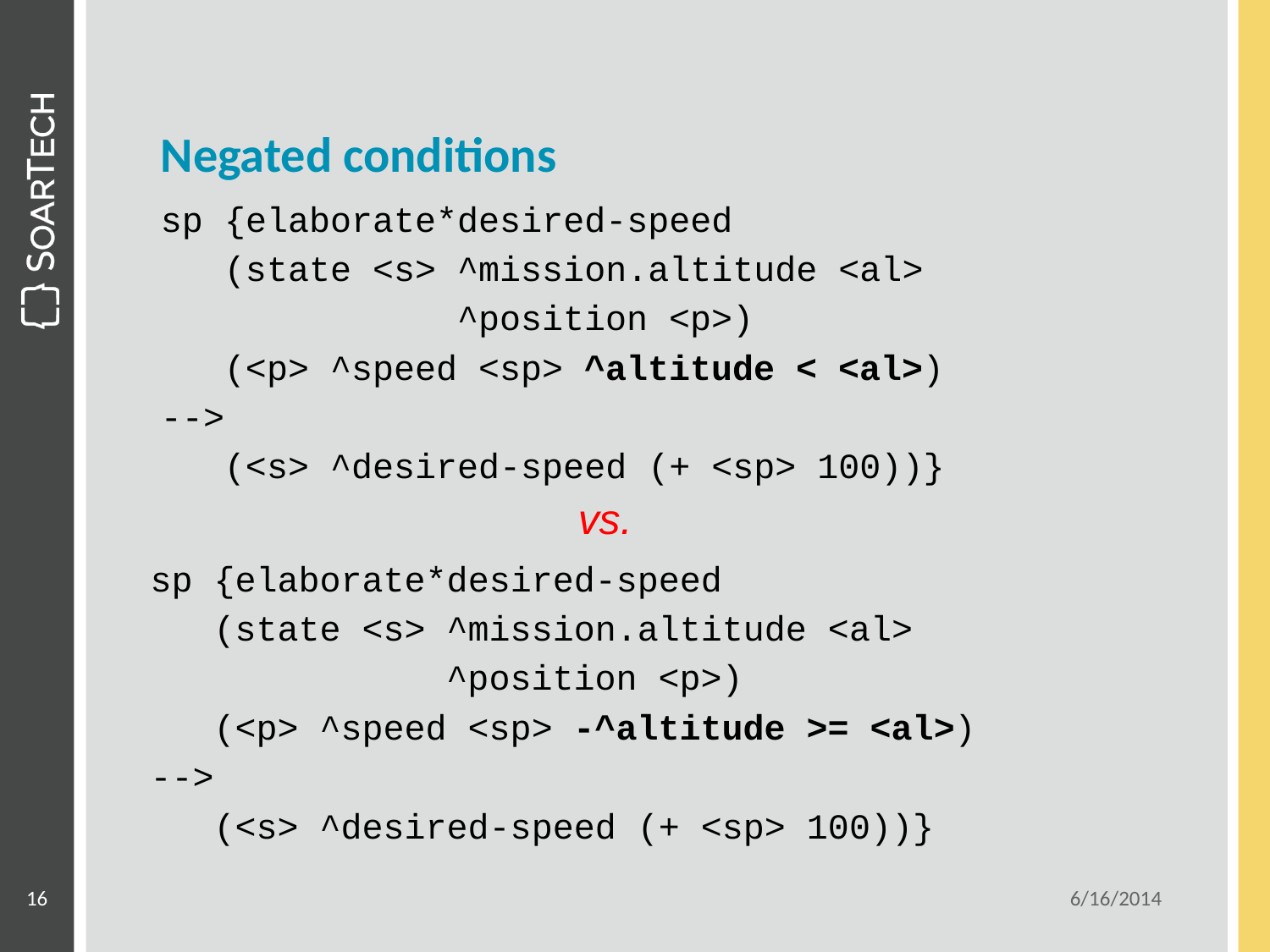

# Negated conditions
sp {elaborate*desired-speed
   (state <s> ^mission.altitude <al>
              ^position <p>)
   (<p> ^speed <sp> ^altitude < <al>)
-->
   (<s> ^desired-speed (+ <sp> 100))}
vs.
sp {elaborate*desired-speed
   (state <s> ^mission.altitude <al>
              ^position <p>)
   (<p> ^speed <sp> -^altitude >= <al>)
-->
   (<s> ^desired-speed (+ <sp> 100))}

16
6/16/2014